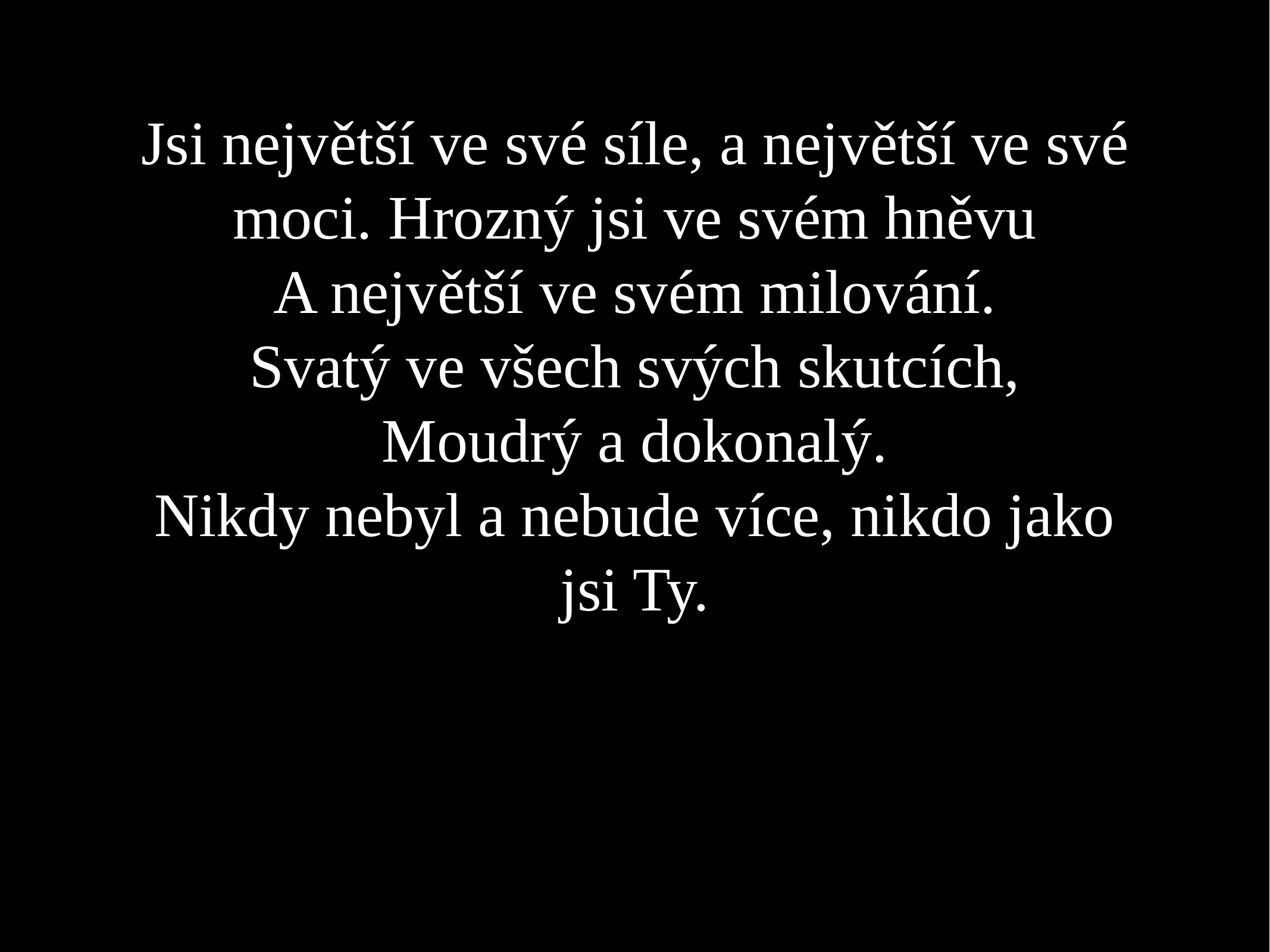

Jsi největší ve své síle, a největší ve své moci. Hrozný jsi ve svém hněvu
A největší ve svém milování.
Svatý ve všech svých skutcích,
Moudrý a dokonalý.
Nikdy nebyl a nebude více, nikdo jako jsi Ty.